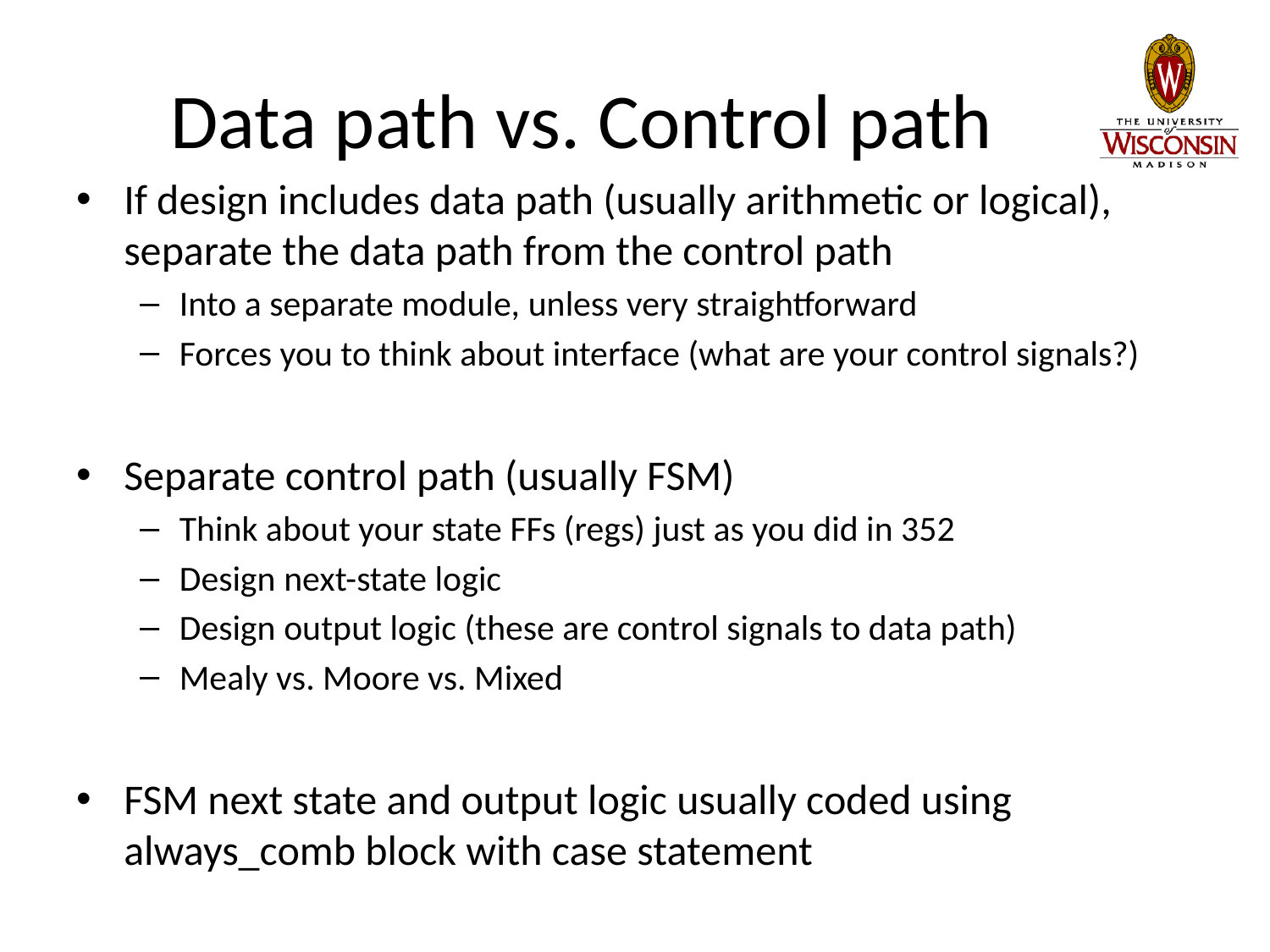

# Data path vs. Control path
If design includes data path (usually arithmetic or logical), separate the data path from the control path
Into a separate module, unless very straightforward
Forces you to think about interface (what are your control signals?)

Separate control path (usually FSM)
Think about your state FFs (regs) just as you did in 352
Design next-state logic
Design output logic (these are control signals to data path)
Mealy vs. Moore vs. Mixed

FSM next state and output logic usually coded using always_comb block with case statement